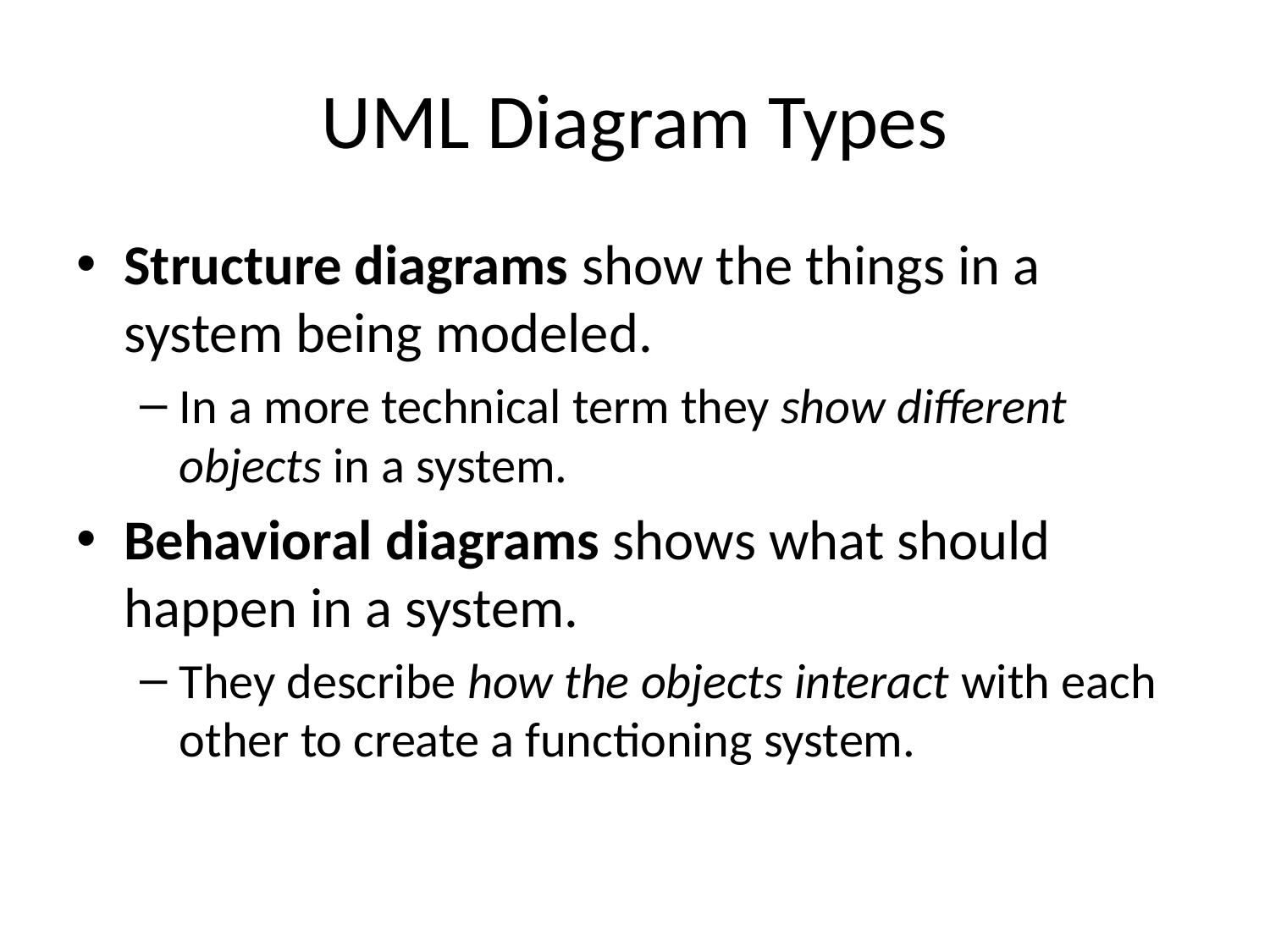

# UML Diagram Types
Structure diagrams show the things in a system being modeled.
In a more technical term they show different objects in a system.
Behavioral diagrams shows what should happen in a system.
They describe how the objects interact with each other to create a functioning system.